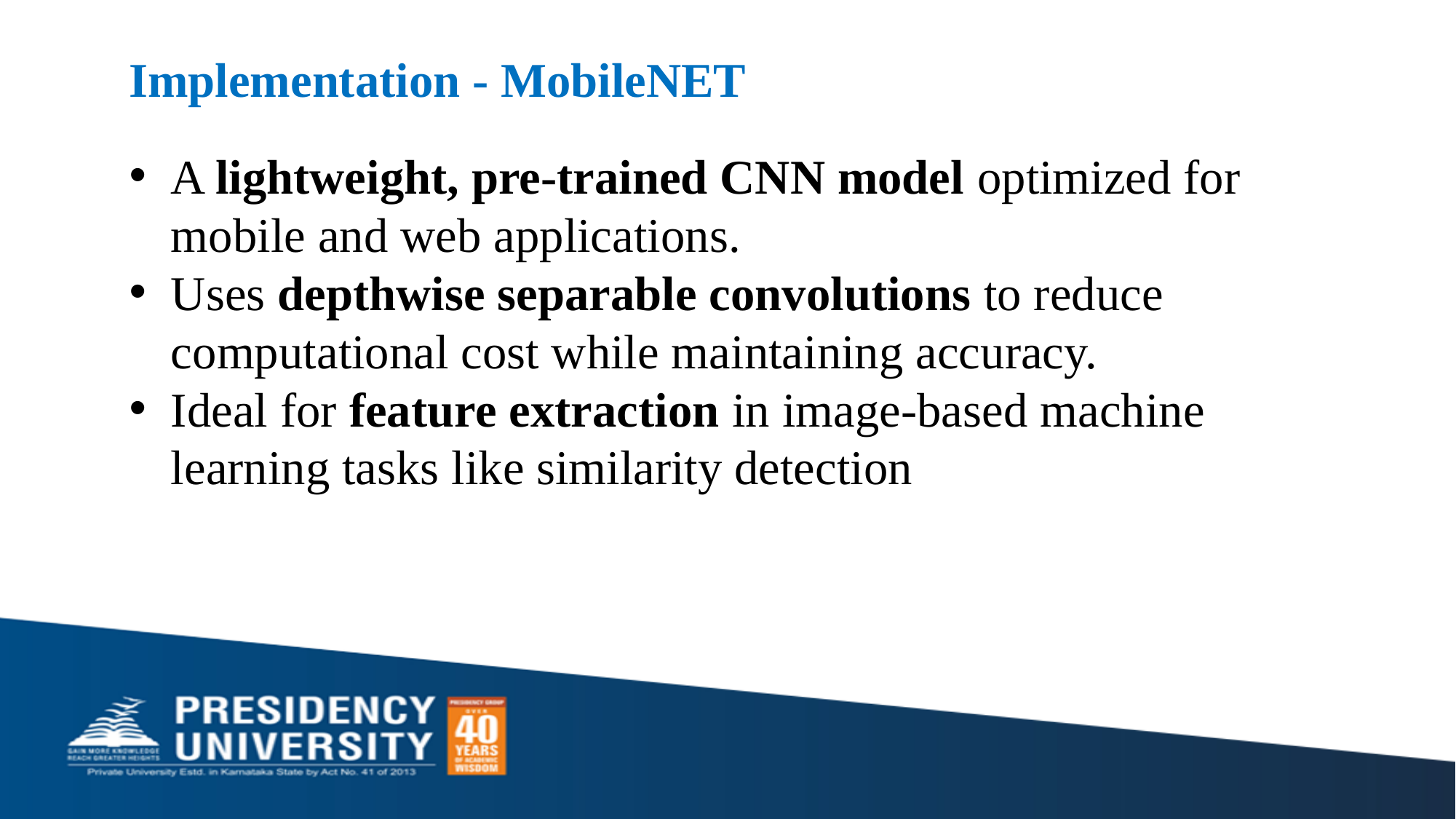

Implementation - MobileNET
A lightweight, pre-trained CNN model optimized for mobile and web applications.
Uses depthwise separable convolutions to reduce computational cost while maintaining accuracy.
Ideal for feature extraction in image-based machine learning tasks like similarity detection

10